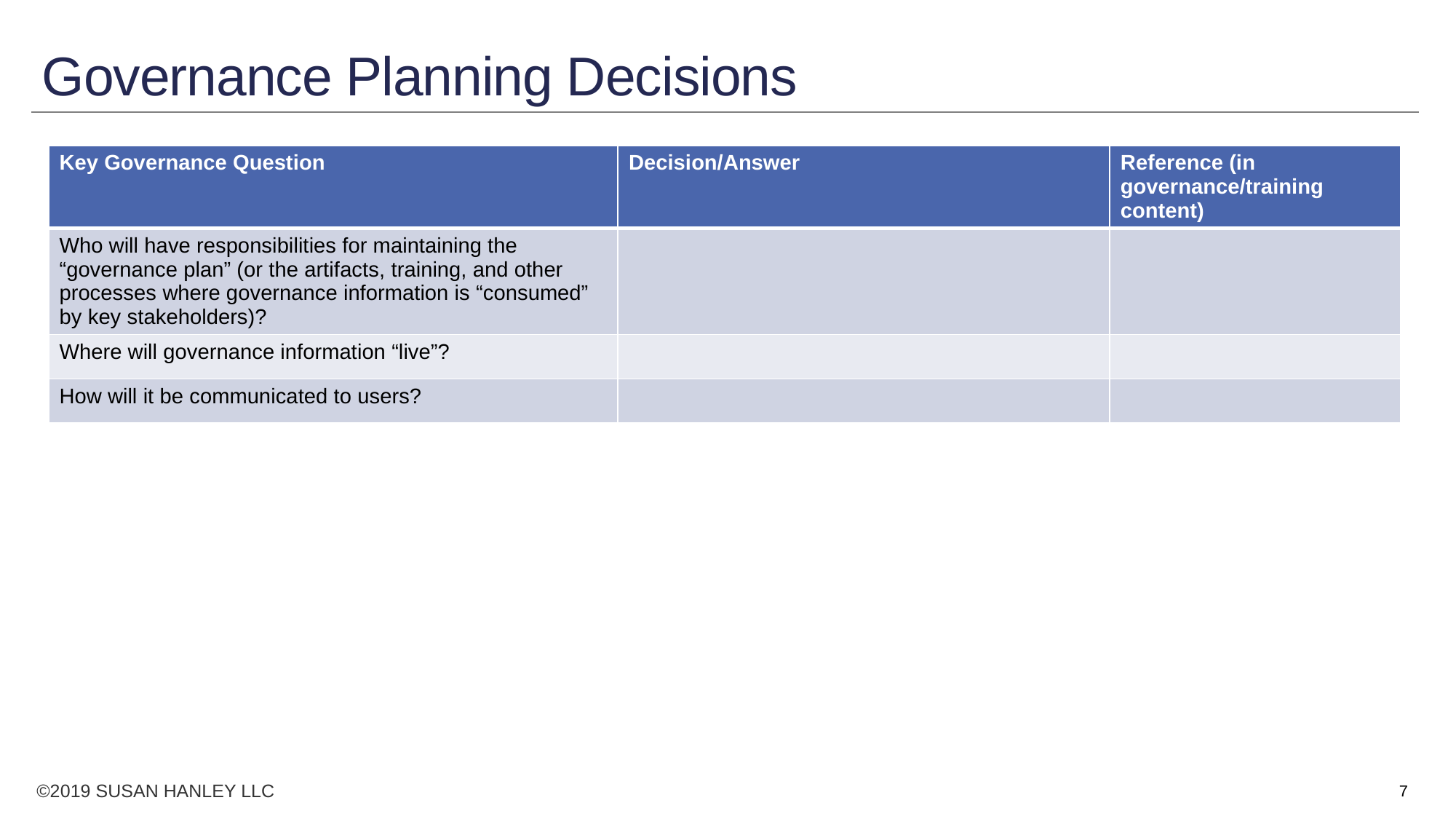

# Governance Planning Decisions
| Key Governance Question | Decision/Answer | Reference (in governance/training content) |
| --- | --- | --- |
| Who will have responsibilities for maintaining the “governance plan” (or the artifacts, training, and other processes where governance information is “consumed” by key stakeholders)? |  |  |
| Where will governance information “live”? |  |  |
| How will it be communicated to users? |  |  |
7